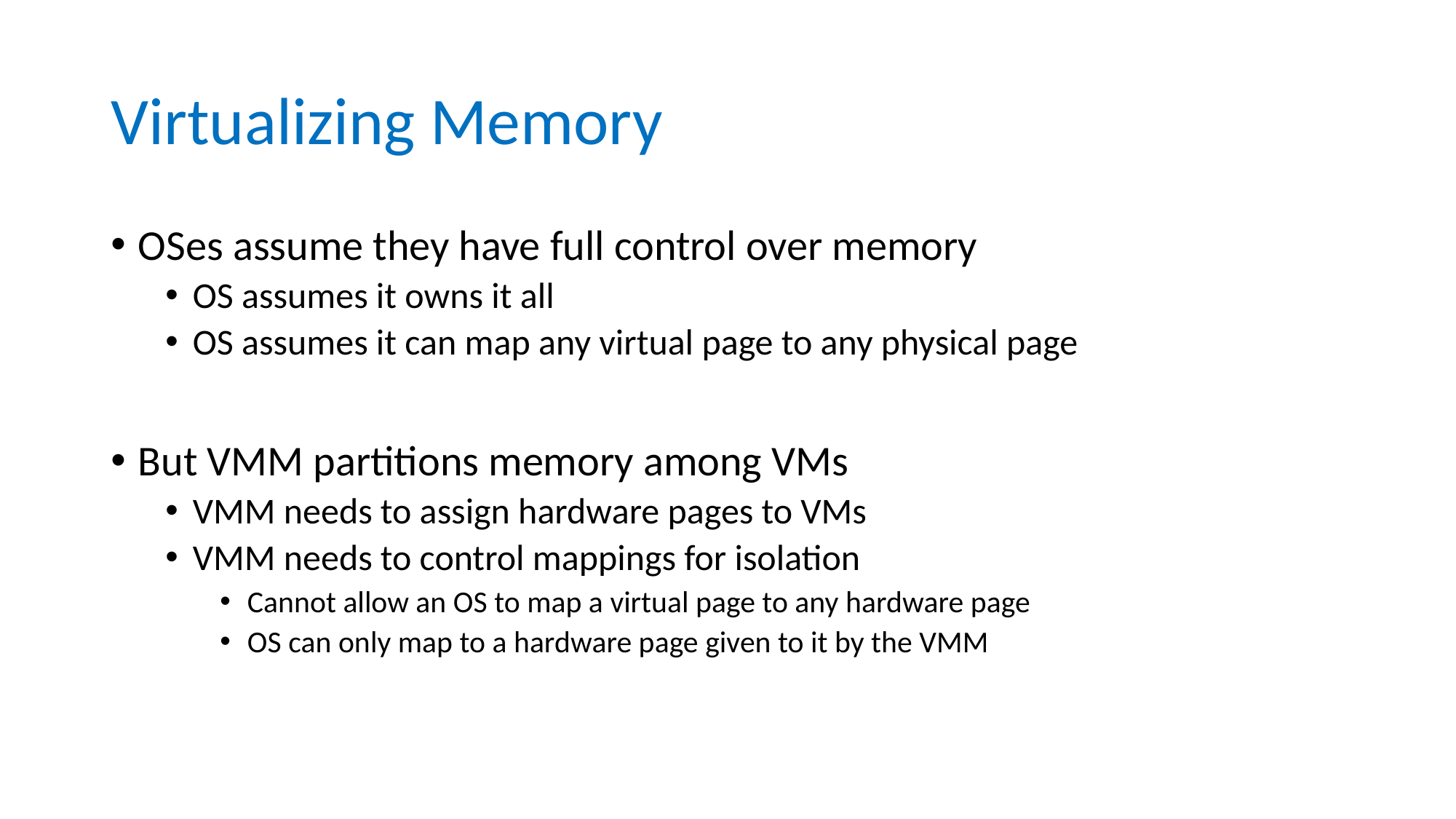

# Virtualizing Memory
OSes assume they have full control over memory
OS assumes it owns it all
OS assumes it can map any virtual page to any physical page

But VMM partitions memory among VMs
VMM needs to assign hardware pages to VMs
VMM needs to control mappings for isolation
Cannot allow an OS to map a virtual page to any hardware page
OS can only map to a hardware page given to it by the VMM